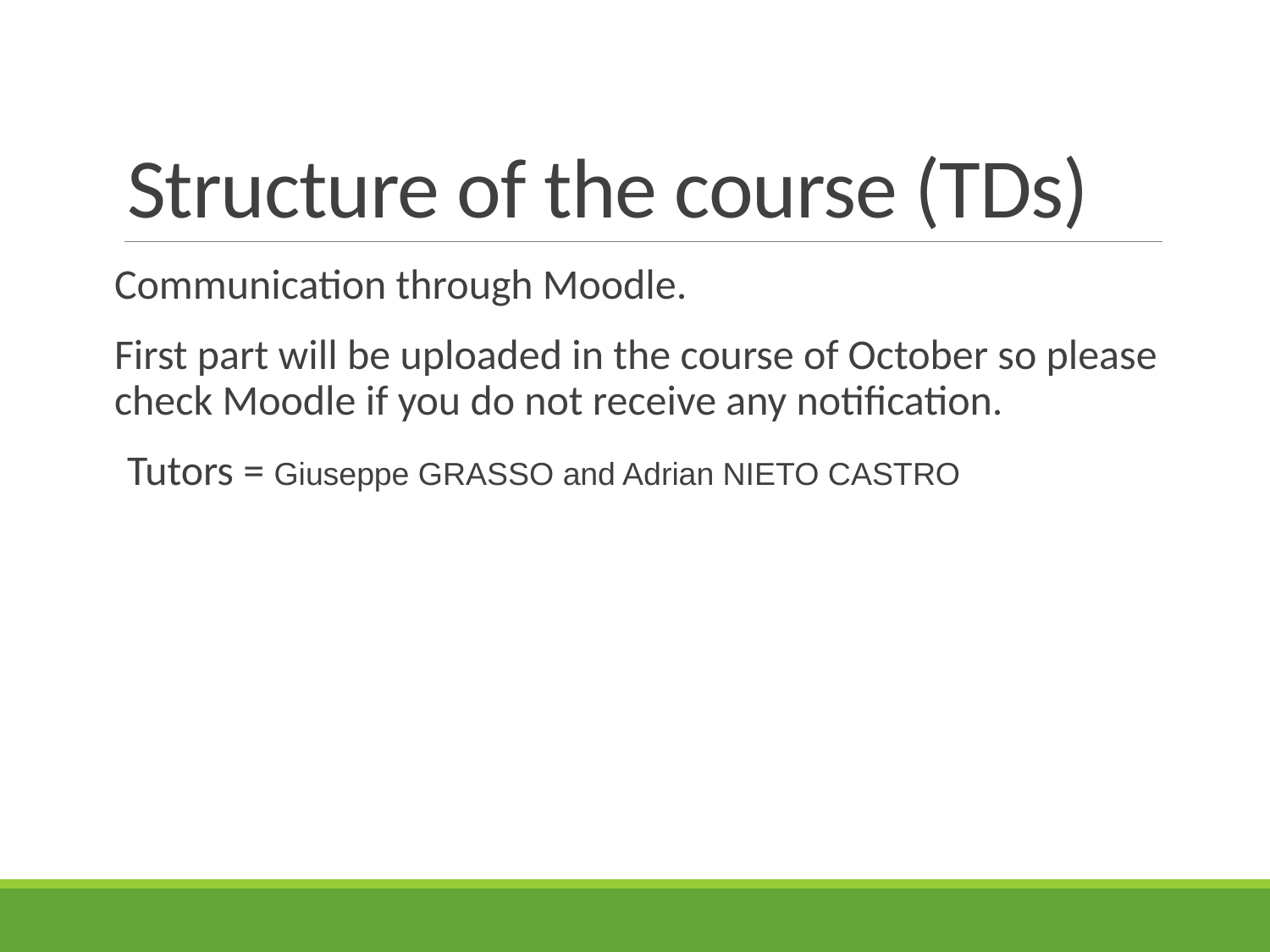

# Structure of the course (TDs)
Communication through Moodle.
First part will be uploaded in the course of October so please check Moodle if you do not receive any notification.
Tutors = Giuseppe GRASSO and Adrian NIETO CASTRO